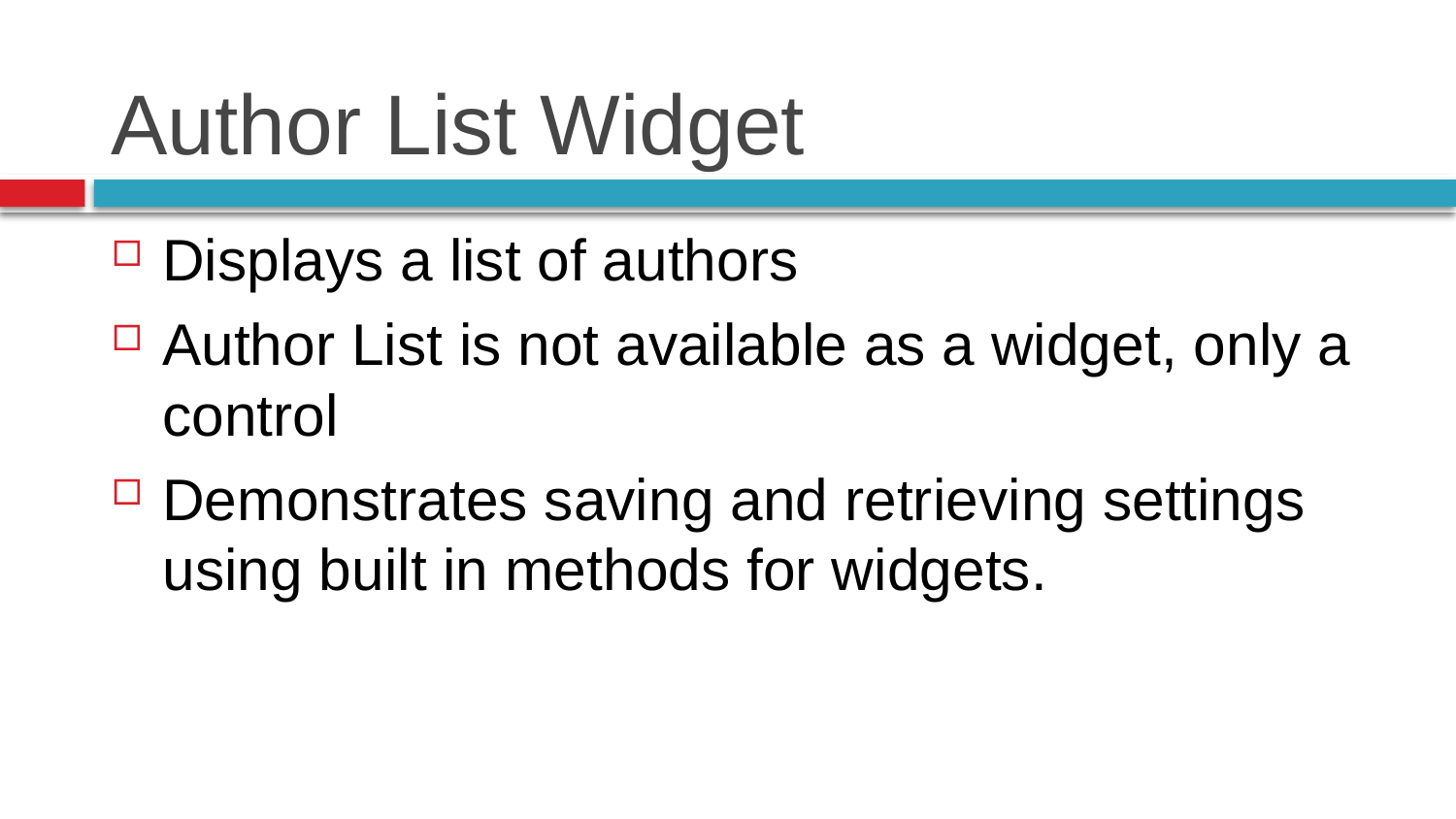

# Author List Widget
Displays a list of authors
Author List is not available as a widget, only a control
Demonstrates saving and retrieving settings using built in methods for widgets.